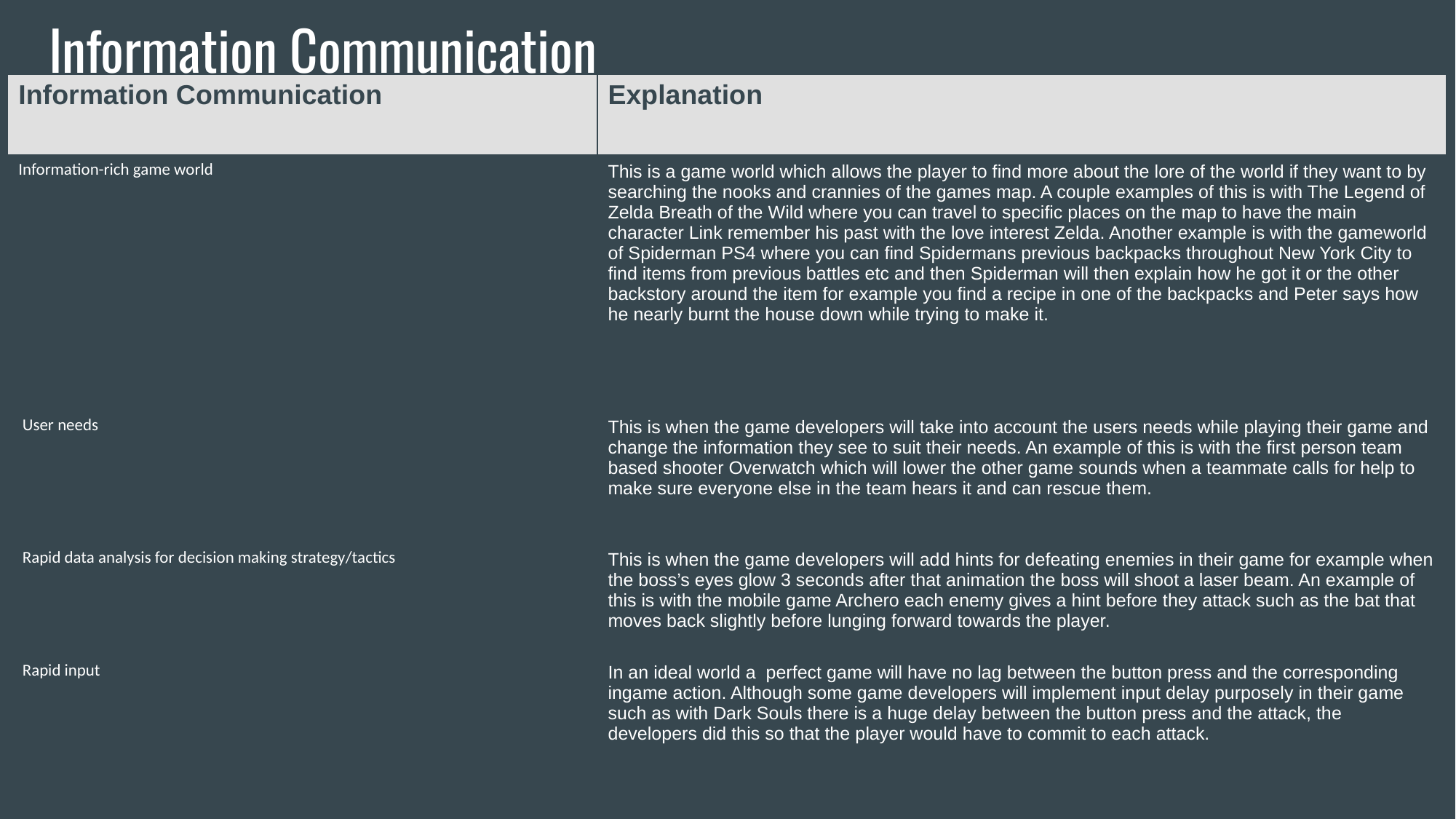

# Information Communication
| Information Communication | Explanation |
| --- | --- |
| Information-rich game world | This is a game world which allows the player to find more about the lore of the world if they want to by searching the nooks and crannies of the games map. A couple examples of this is with The Legend of Zelda Breath of the Wild where you can travel to specific places on the map to have the main character Link remember his past with the love interest Zelda. Another example is with the gameworld of Spiderman PS4 where you can find Spidermans previous backpacks throughout New York City to find items from previous battles etc and then Spiderman will then explain how he got it or the other backstory around the item for example you find a recipe in one of the backpacks and Peter says how he nearly burnt the house down while trying to make it. |
| User needs | This is when the game developers will take into account the users needs while playing their game and change the information they see to suit their needs. An example of this is with the first person team based shooter Overwatch which will lower the other game sounds when a teammate calls for help to make sure everyone else in the team hears it and can rescue them. |
| Rapid data analysis for decision making strategy/tactics | This is when the game developers will add hints for defeating enemies in their game for example when the boss’s eyes glow 3 seconds after that animation the boss will shoot a laser beam. An example of this is with the mobile game Archero each enemy gives a hint before they attack such as the bat that moves back slightly before lunging forward towards the player. |
| Rapid input | In an ideal world a perfect game will have no lag between the button press and the corresponding ingame action. Although some game developers will implement input delay purposely in their game such as with Dark Souls there is a huge delay between the button press and the attack, the developers did this so that the player would have to commit to each attack. |